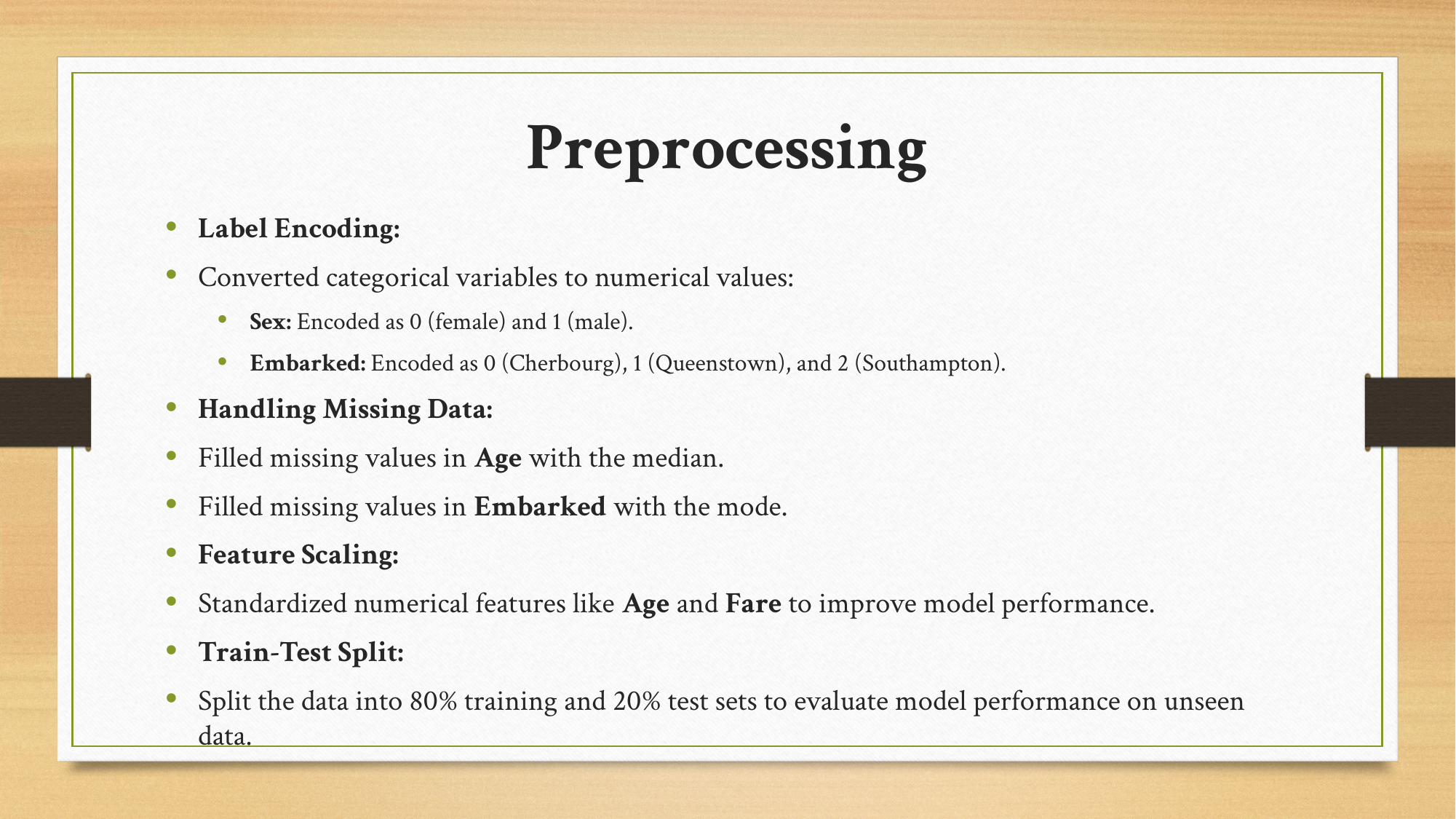

# Preprocessing
Label Encoding:
Converted categorical variables to numerical values:
Sex: Encoded as 0 (female) and 1 (male).
Embarked: Encoded as 0 (Cherbourg), 1 (Queenstown), and 2 (Southampton).
Handling Missing Data:
Filled missing values in Age with the median.
Filled missing values in Embarked with the mode.
Feature Scaling:
Standardized numerical features like Age and Fare to improve model performance.
Train-Test Split:
Split the data into 80% training and 20% test sets to evaluate model performance on unseen data.